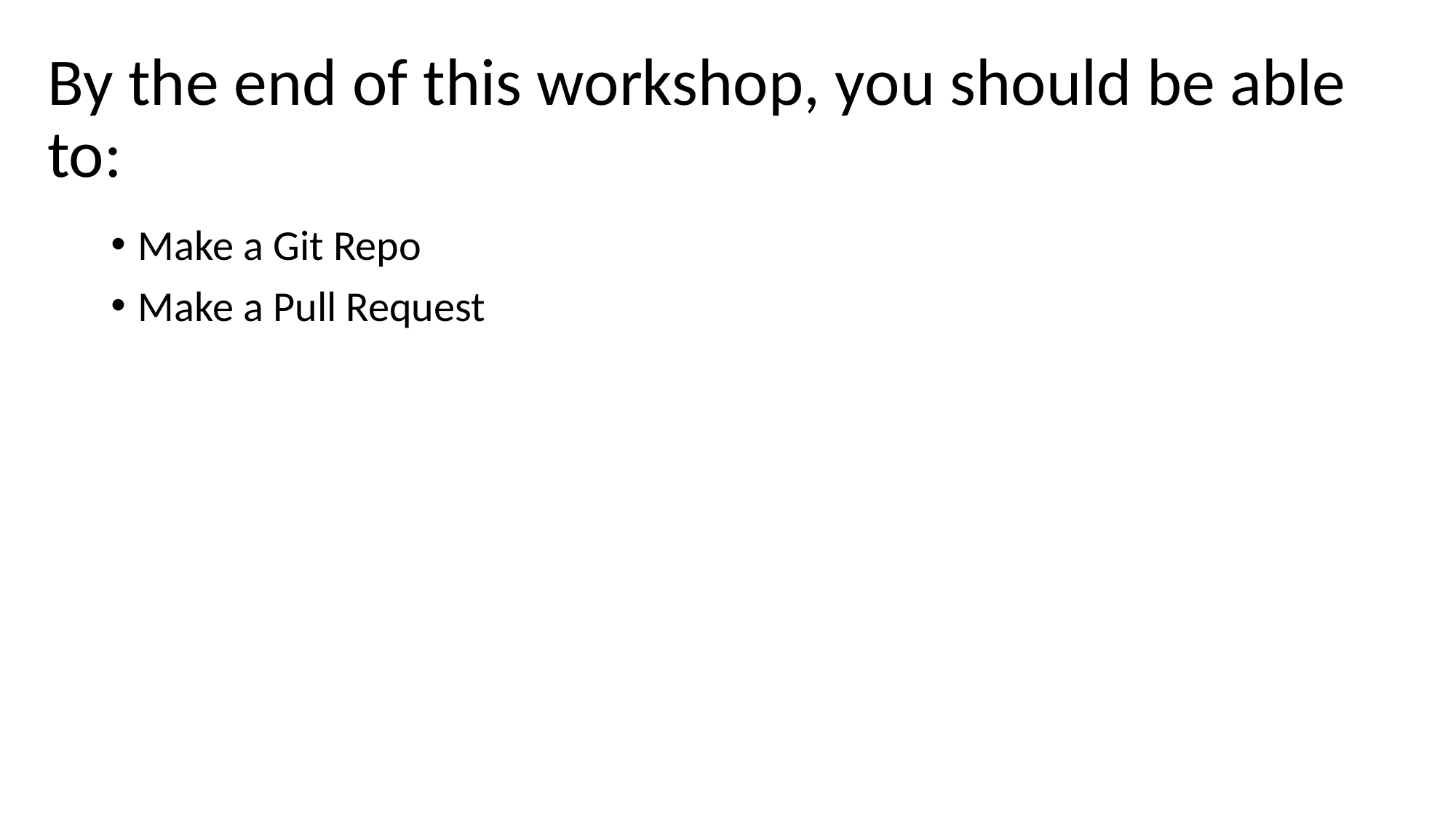

# By the end of this workshop, you should be able to:
Make a Git Repo
Make a Pull Request